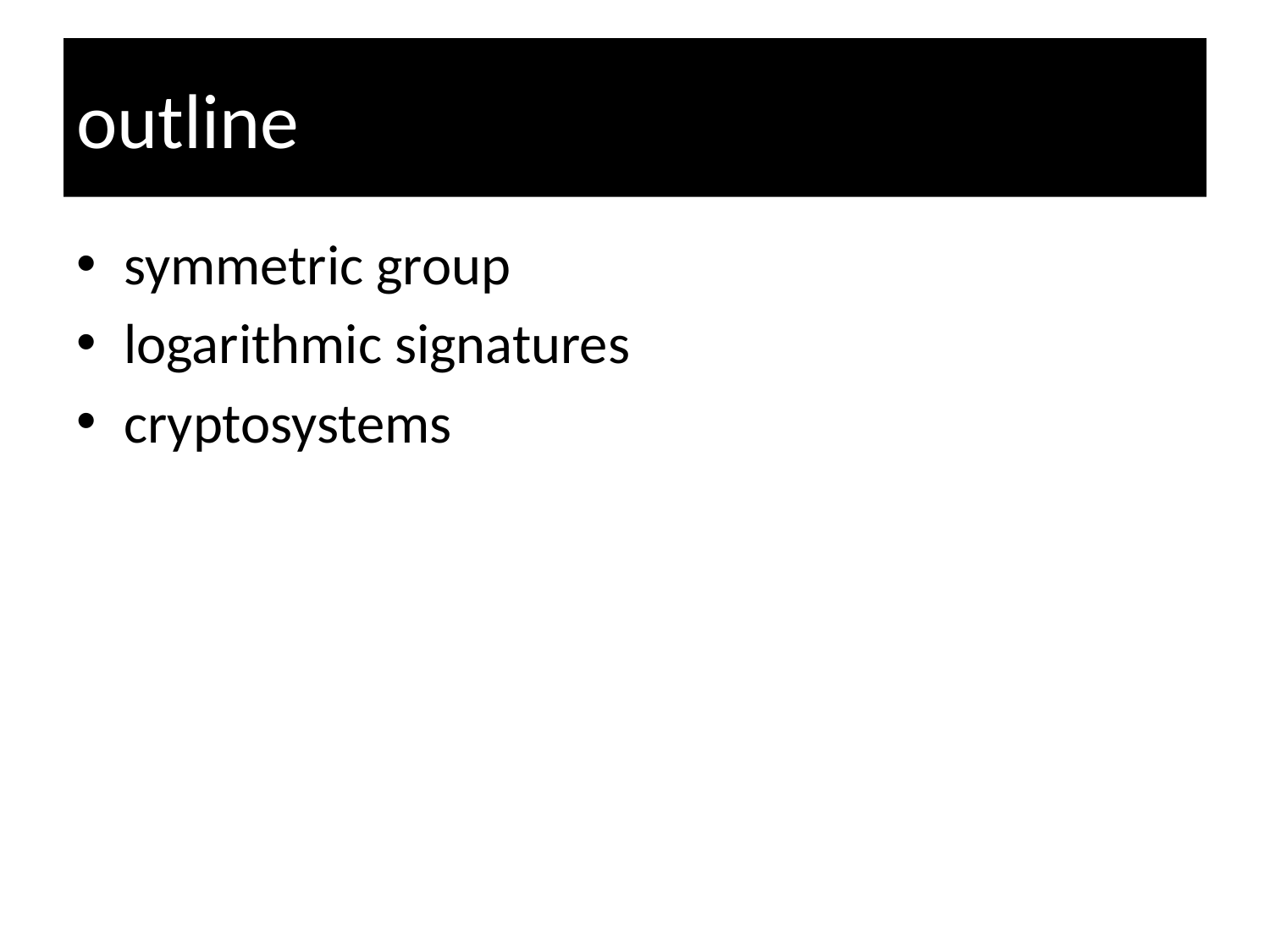

# outline
symmetric group
logarithmic signatures
cryptosystems